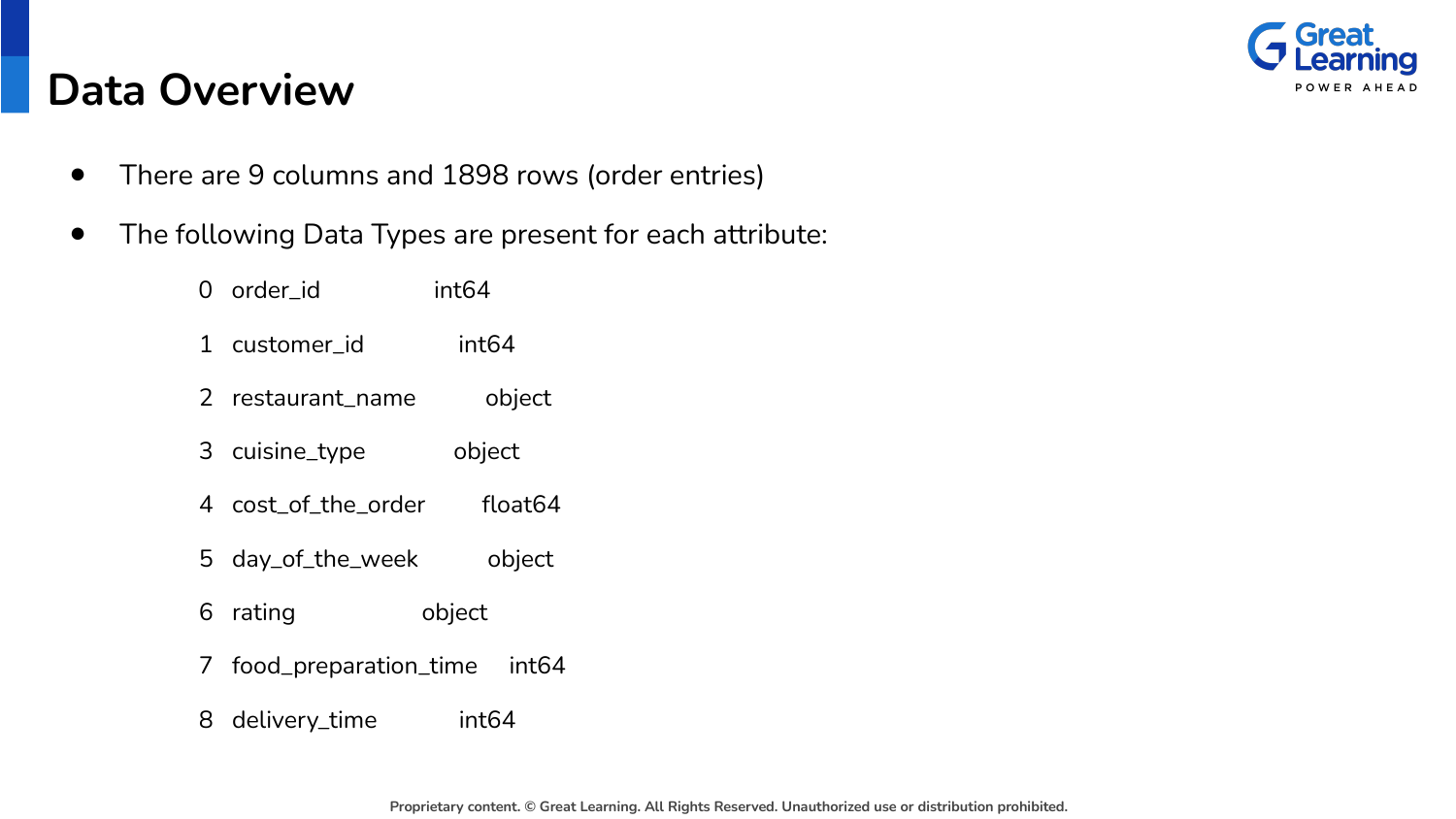

# Data Overview
There are 9 columns and 1898 rows (order entries)
The following Data Types are present for each attribute:
 0   order_id                  int64
 1   customer_id               int64
 2   restaurant_name           object
 3   cuisine_type              object
 4   cost_of_the_order         float64
 5   day_of_the_week           object
 6   rating                    object
 7   food_preparation_time     int64
 8   delivery_time             int64